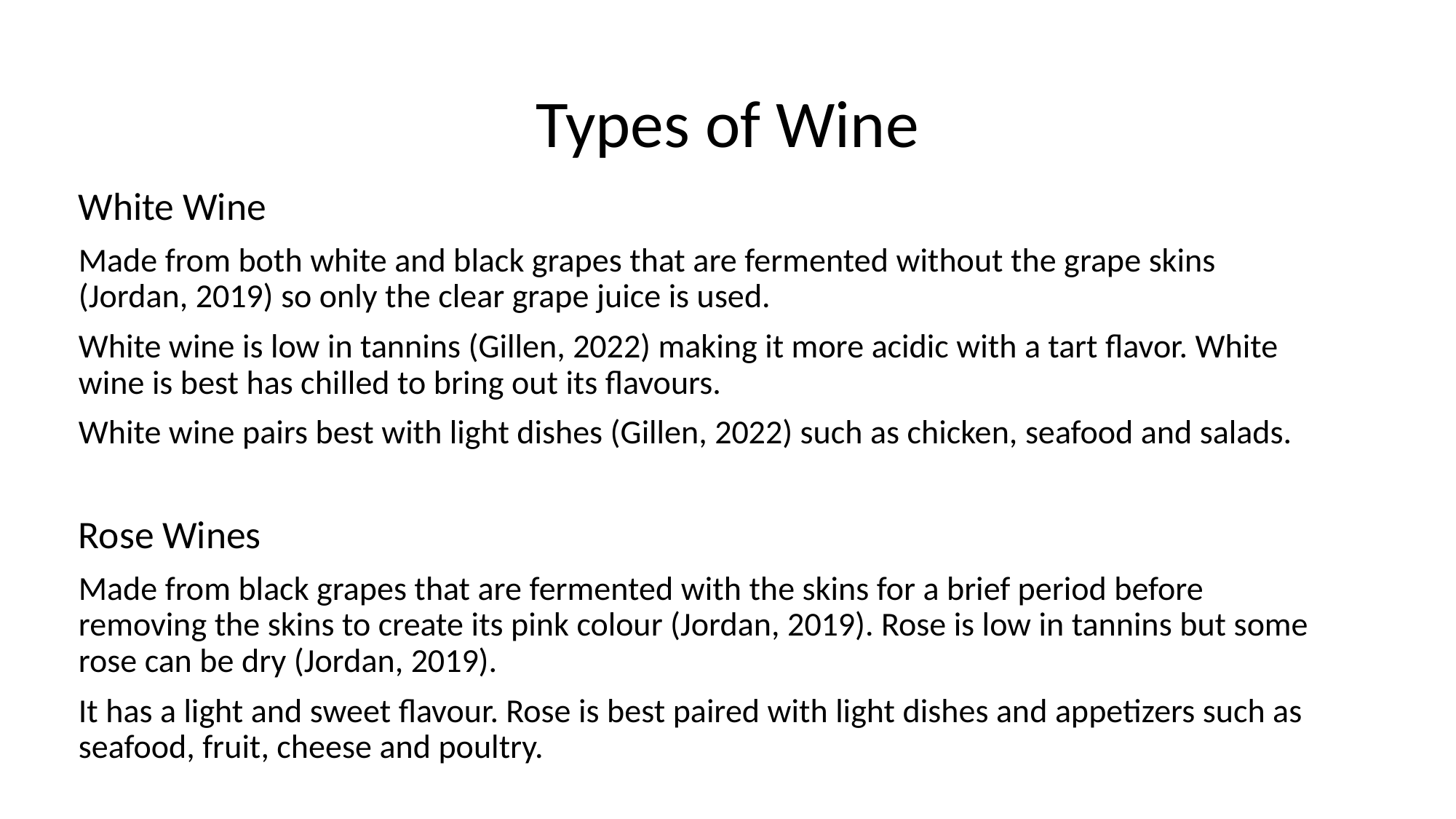

# Types of Wine
White Wine
Made from both white and black grapes that are fermented without the grape skins (Jordan, 2019) so only the clear grape juice is used.
White wine is low in tannins (Gillen, 2022) making it more acidic with a tart flavor. White wine is best has chilled to bring out its flavours.
White wine pairs best with light dishes (Gillen, 2022) such as chicken, seafood and salads.

Rose Wines
Made from black grapes that are fermented with the skins for a brief period before removing the skins to create its pink colour (Jordan, 2019). Rose is low in tannins but some rose can be dry (Jordan, 2019).
It has a light and sweet flavour. Rose is best paired with light dishes and appetizers such as seafood, fruit, cheese and poultry.